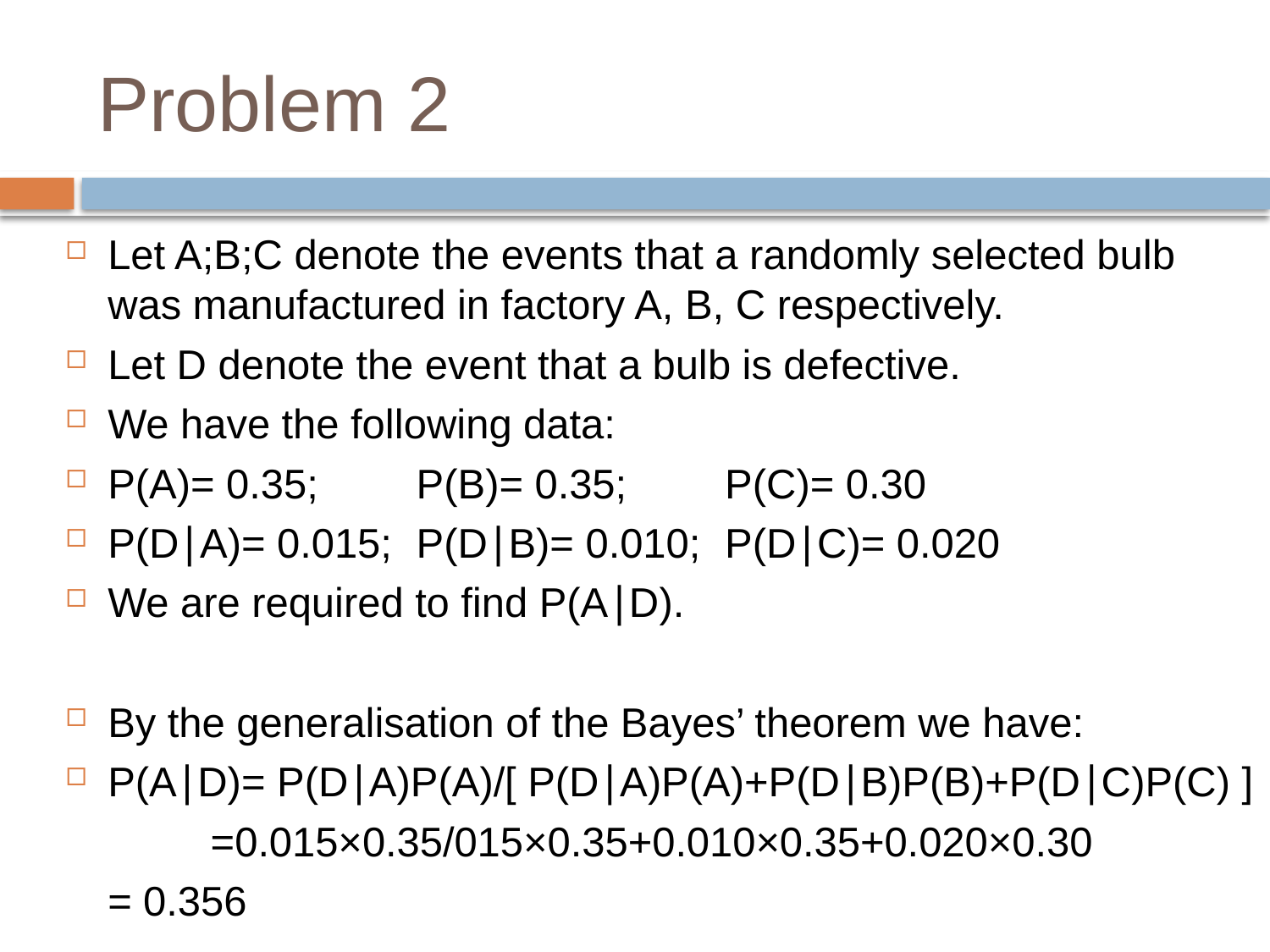

# Problem 2
Let A;B;C denote the events that a randomly selected bulb was manufactured in factory A, B, C respectively.
Let D denote the event that a bulb is defective.
We have the following data:
P(A)= 0.35; 	P(B)= 0.35; 		P(C)= 0.30
P(D∣A)= 0.015; 	P(D∣B)= 0.010; 	P(D∣C)= 0.020
We are required to ﬁnd P(A∣D).

By the generalisation of the Bayes’ theorem we have:
P(A∣D)= P(D∣A)P(A)/[ P(D∣A)P(A)+P(D∣B)P(B)+P(D∣C)P(C) ]
		   	=0.015×0.35/015×0.35+0.010×0.35+0.020×0.30
		= 0.356